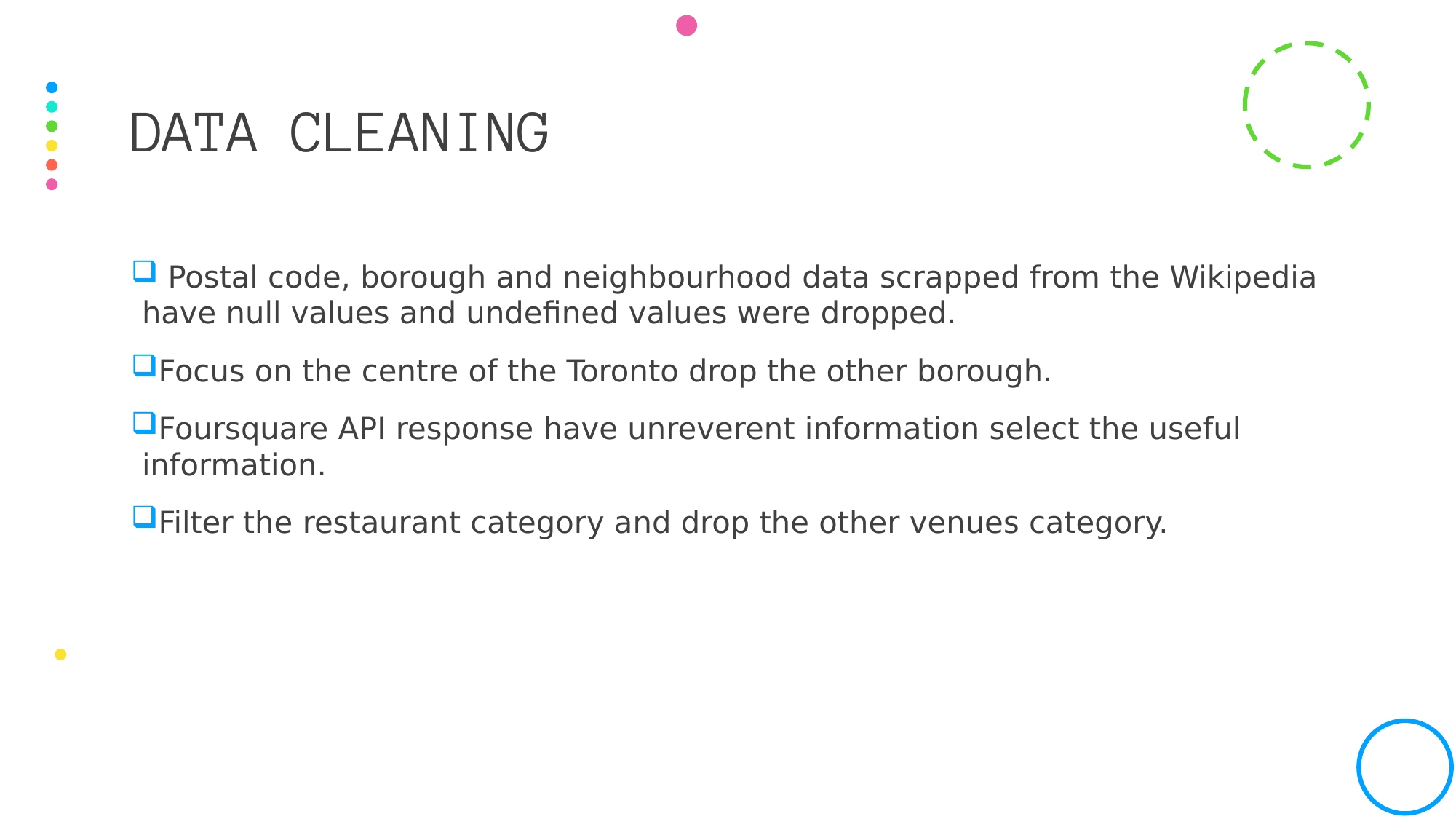

# Data cleaning
 Postal code, borough and neighbourhood data scrapped from the Wikipedia have null values and undefined values were dropped.
Focus on the centre of the Toronto drop the other borough.
Foursquare API response have unreverent information select the useful information.
Filter the restaurant category and drop the other venues category.